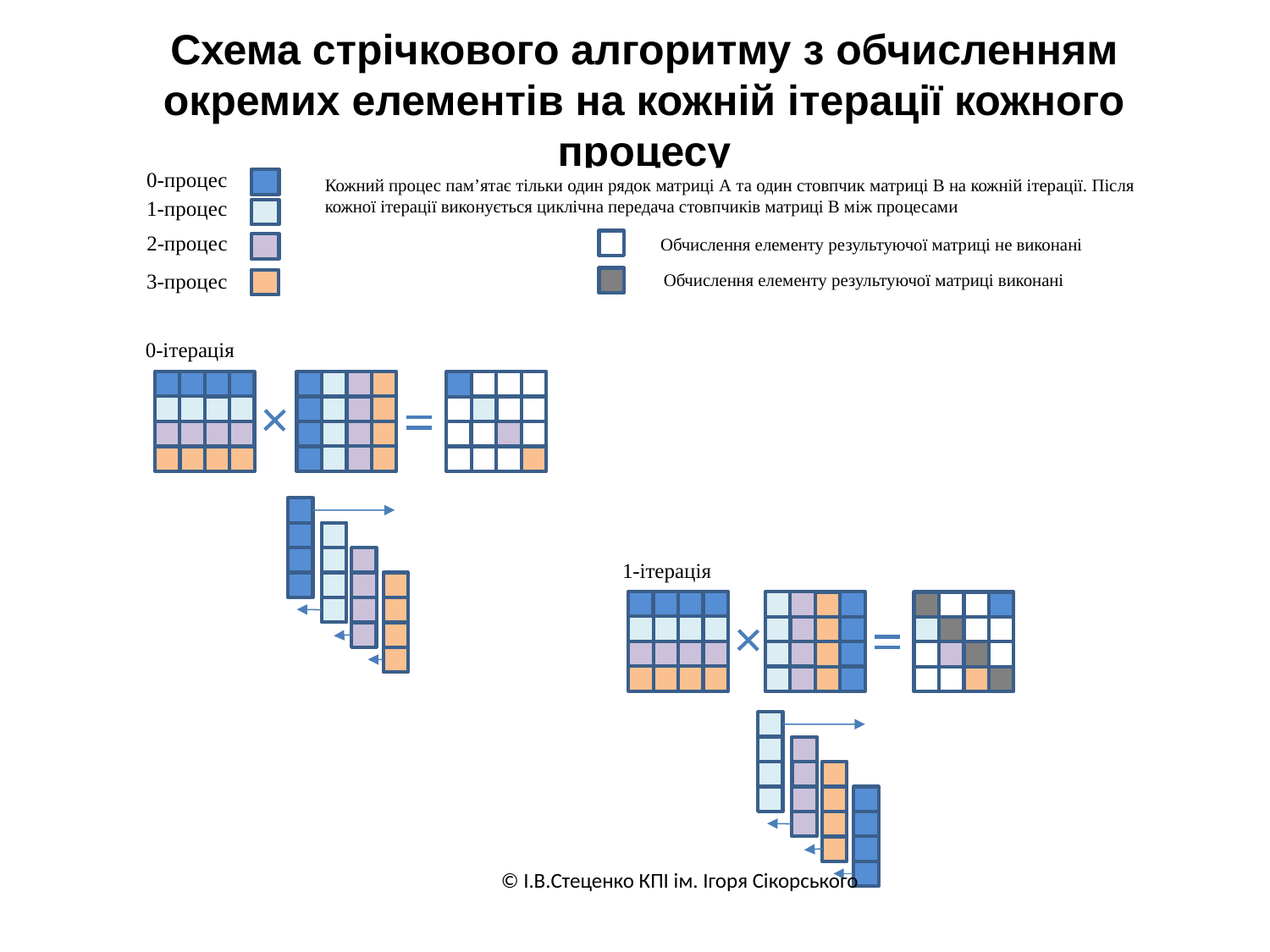

# Схема стрічкового алгоритму з обчисленням окремих елементів на кожній ітерації кожного процесу

0-процес
Кожний процес пам’ятає тільки один рядок матриці А та один стовпчик матриці В на кожній ітерації. Після кожної ітерації виконується циклічна передача стовпчиків матриці В між процесами

1-процес

2-процес

3-процес

Обчислення елементу результуючої матриці не виконані

Обчислення елементу результуючої матриці виконані

0-ітерація

1-ітерація

© І.В.Стеценко КПІ ім. Ігоря Сікорського